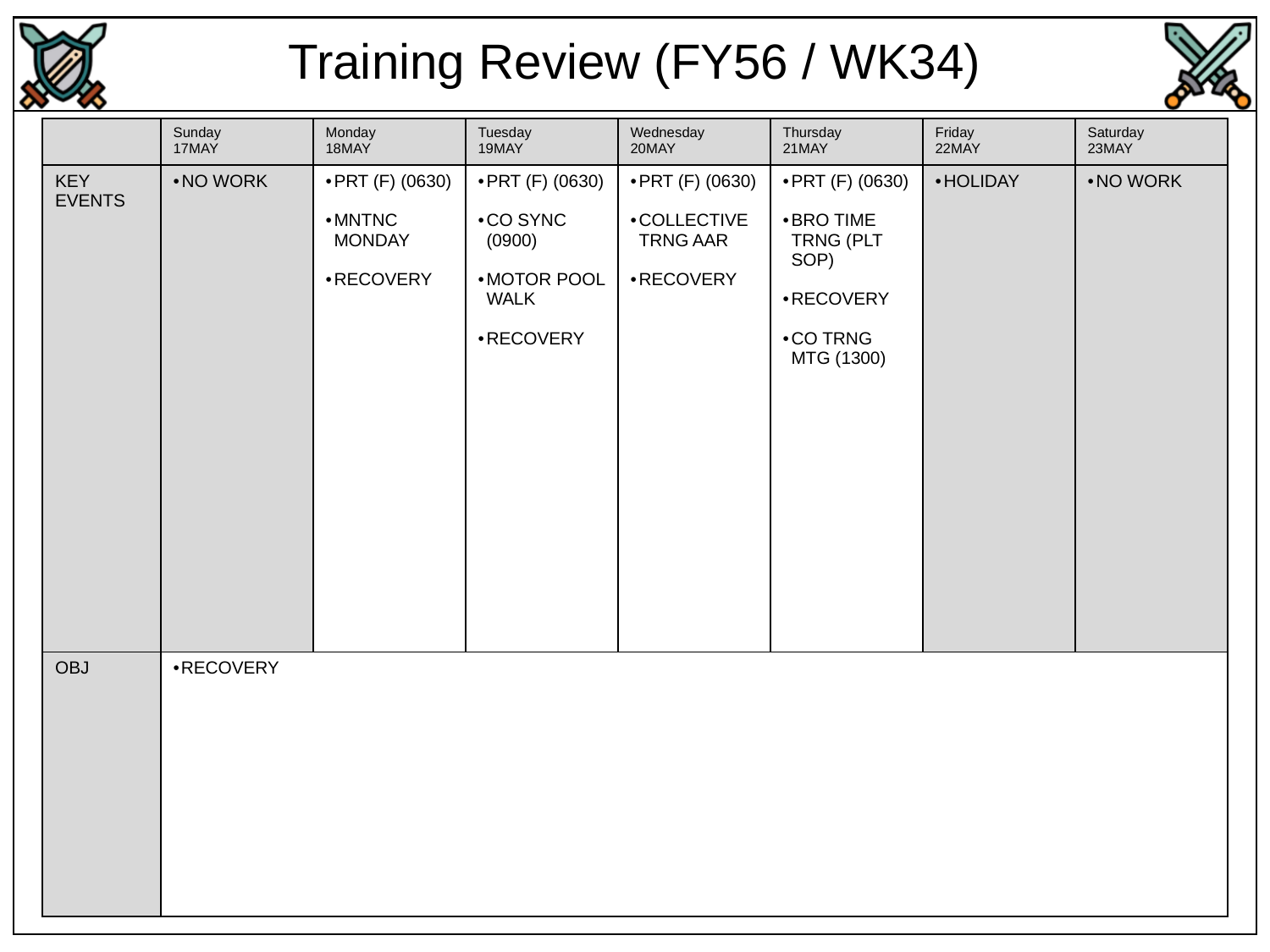

Training Review (FY56 / WK34)
|  | Sunday 17MAY | Monday 18MAY | Tuesday 19MAY | Wednesday 20MAY | Thursday 21MAY | Friday 22MAY | Saturday 23MAY |
| --- | --- | --- | --- | --- | --- | --- | --- |
| KEY EVENTS | NO WORK | PRT (F) (0630) MNTNC MONDAY RECOVERY | PRT (F) (0630) CO SYNC (0900) MOTOR POOL WALK RECOVERY | PRT (F) (0630) COLLECTIVE TRNG AAR RECOVERY | PRT (F) (0630) BRO TIME TRNG (PLT SOP) RECOVERY CO TRNG MTG (1300) | HOLIDAY | NO WORK |
| OBJ | RECOVERY |  |  |  |  |  |  |